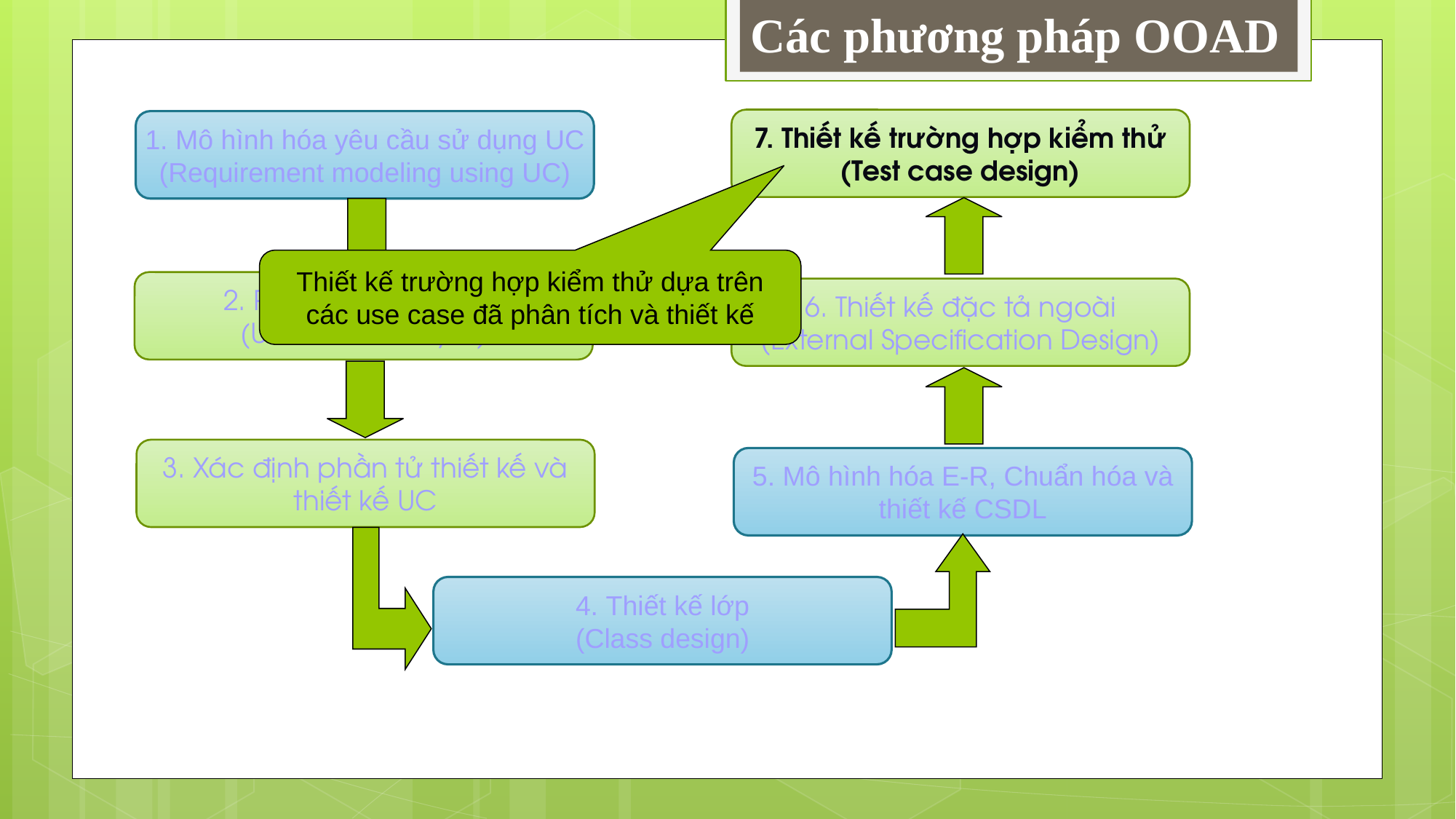

Các phương pháp OOAD
7. Thiết kế trường hợp kiểm thử (Test case design)
1. Mô hình hóa yêu cầu sử dụng UC
(Requirement modeling using UC)

Thiết kế trường hợp kiểm thử dựa trên các use case đã phân tích và thiết kế
2. Phân tích use case
(Use case analysis)
6. Thiết kế đặc tả ngoài
(External Specification Design)

3. Xác định phần tử thiết kế và thiết kế UC
5. Mô hình hóa E-R, Chuẩn hóa và thiết kế CSDL

4. Thiết kế lớp
(Class design)